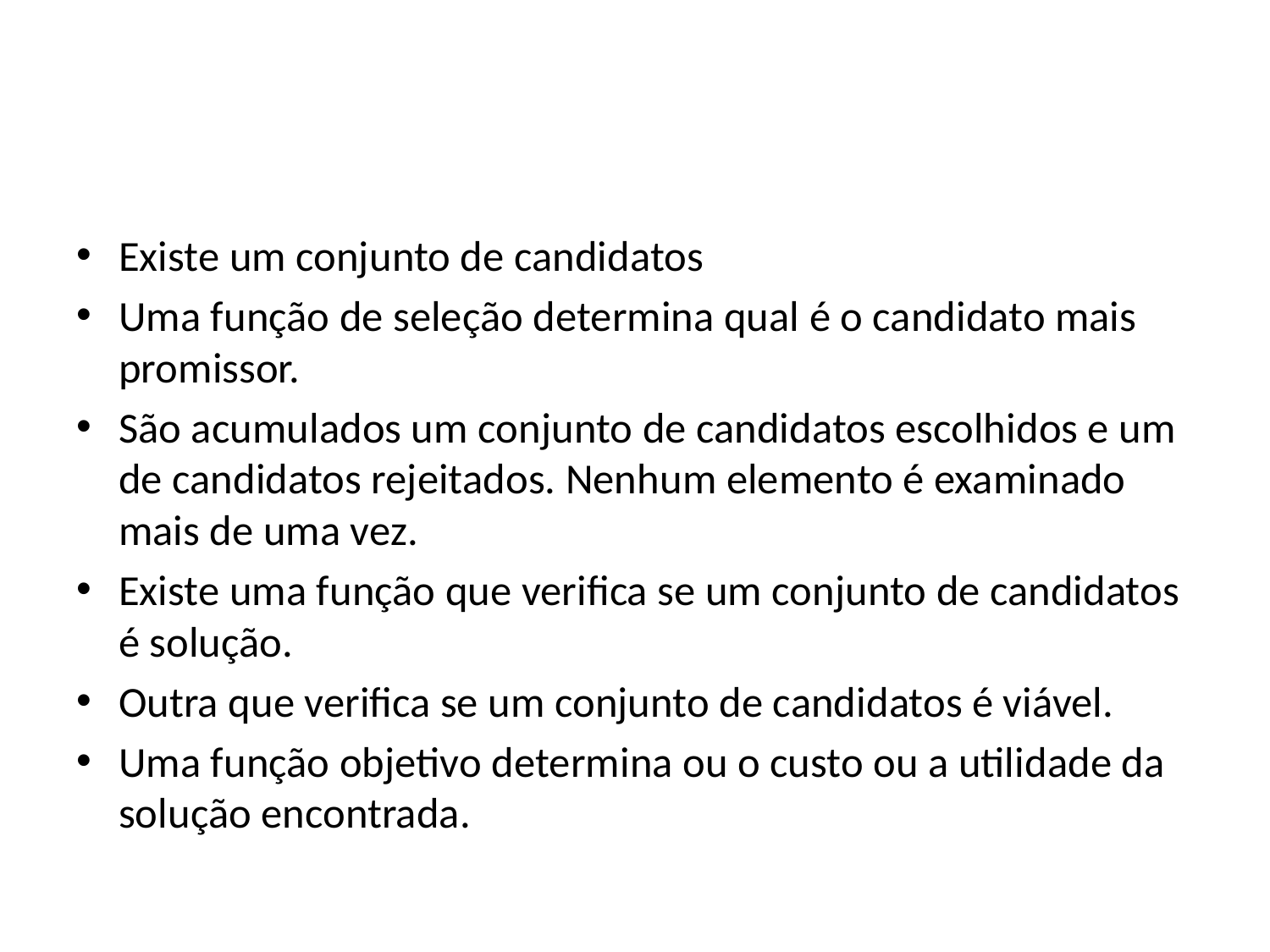

#
Existe um conjunto de candidatos
Uma função de seleção determina qual é o candidato mais promissor.
São acumulados um conjunto de candidatos escolhidos e um de candidatos rejeitados. Nenhum elemento é examinado mais de uma vez.
Existe uma função que verifica se um conjunto de candidatos é solução.
Outra que verifica se um conjunto de candidatos é viável.
Uma função objetivo determina ou o custo ou a utilidade da solução encontrada.